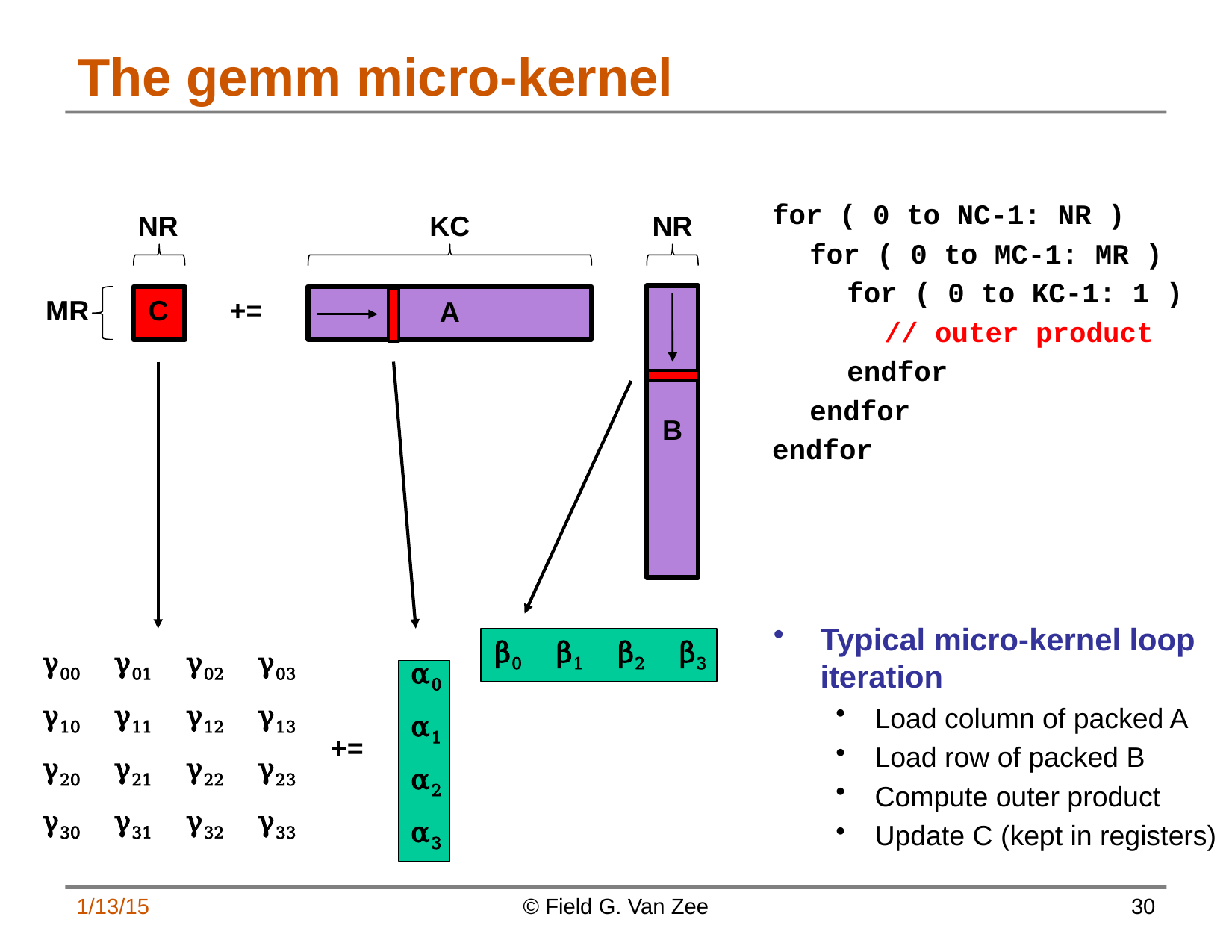

# The gemm micro-kernel

for ( 0 to NC-1: NR )
for ( 0 to MC-1: MR )
for ( 0 to KC-1: 1 )
// outer product
endfor
endfor
endfor
NR
KC
NR

MR

C
+=

A

B
Typical micro-kernel loop iteration
Load column of packed A
Load row of packed B
Compute outer product
Update C (kept in registers)

β0
β1
β2
β3
γ00
γ10
γ20
γ30
γ01
γ11
γ21
γ31
γ02
γ12
γ22
γ32
γ03
γ13
γ23
γ33
α0

α1
α2
α3
+=
1/13/15
© Field G. Van Zee
30